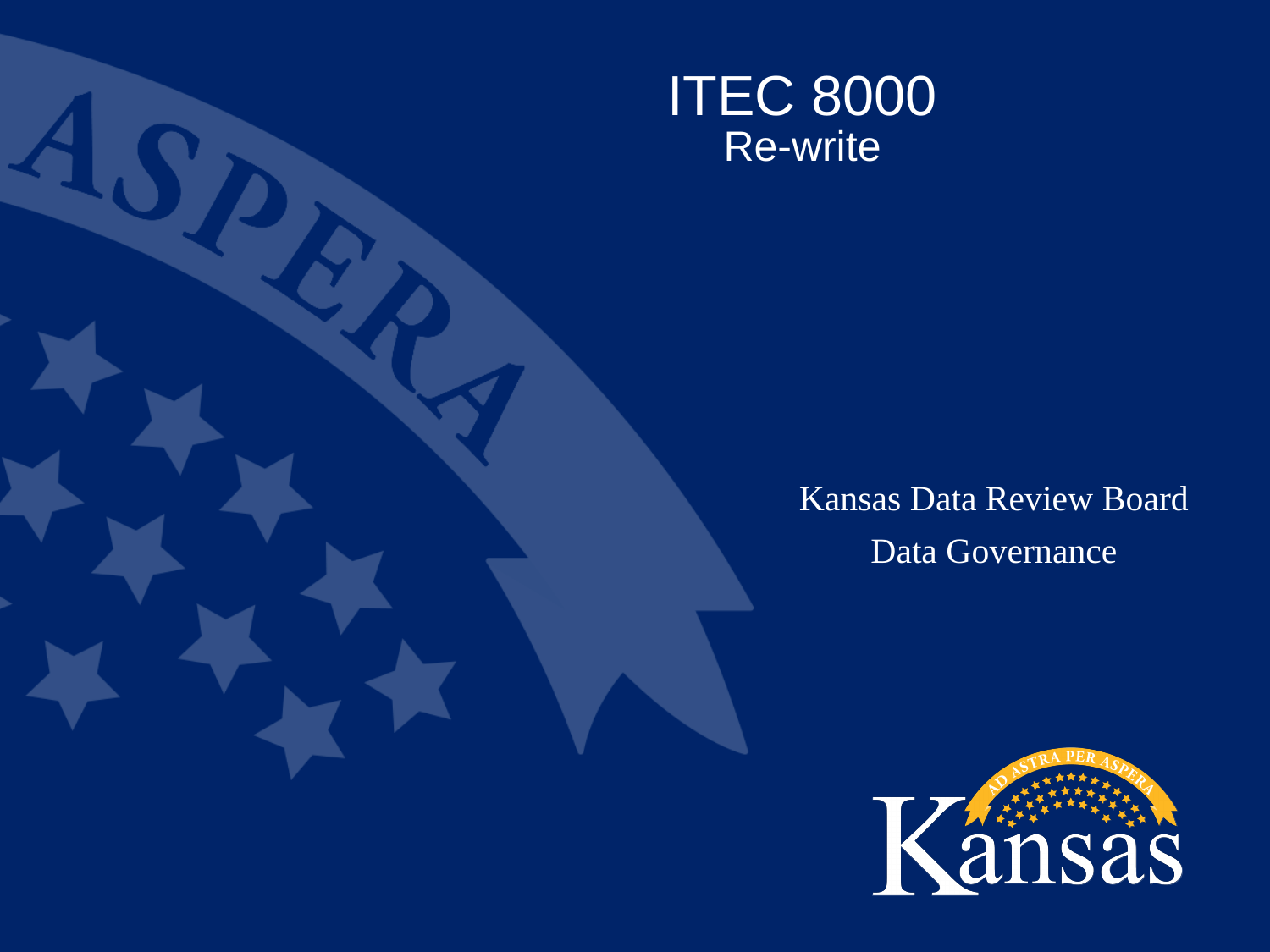

# ITEC 8000 Re-write
Kansas Data Review Board
Data Governance